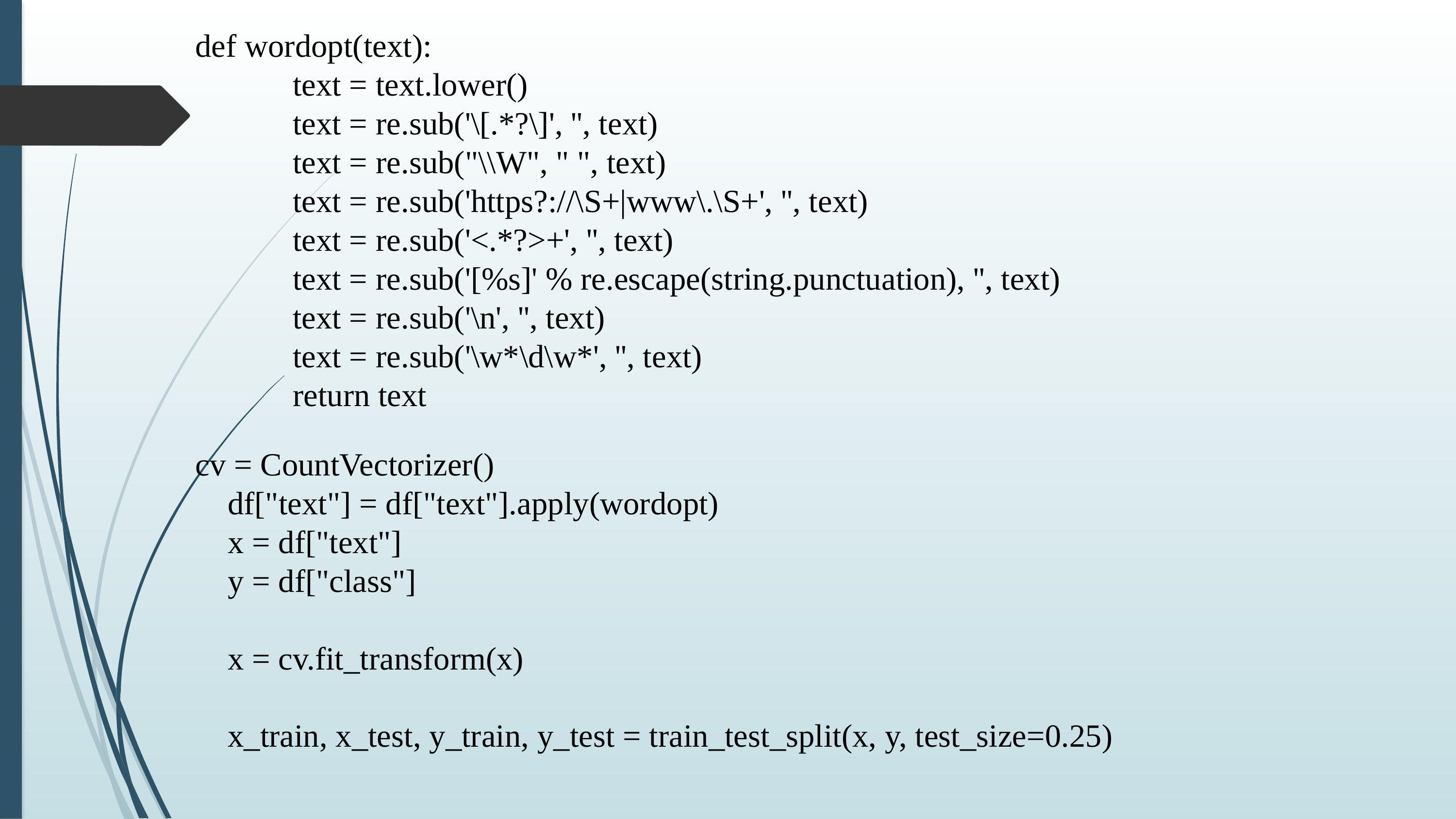

def wordopt(text):
            text = text.lower()
            text = re.sub('\[.*?\]', '', text)
            text = re.sub("\\W", " ", text)
            text = re.sub('https?://\S+|www\.\S+', '', text)
            text = re.sub('<.*?>+', '', text)
            text = re.sub('[%s]' % re.escape(string.punctuation), '', text)
            text = re.sub('\n', '', text)
            text = re.sub('\w*\d\w*', '', text)
            return text
cv = CountVectorizer()
    df["text"] = df["text"].apply(wordopt)
    x = df["text"]
    y = df["class"]

    x = cv.fit_transform(x)

    x_train, x_test, y_train, y_test = train_test_split(x, y, test_size=0.25)